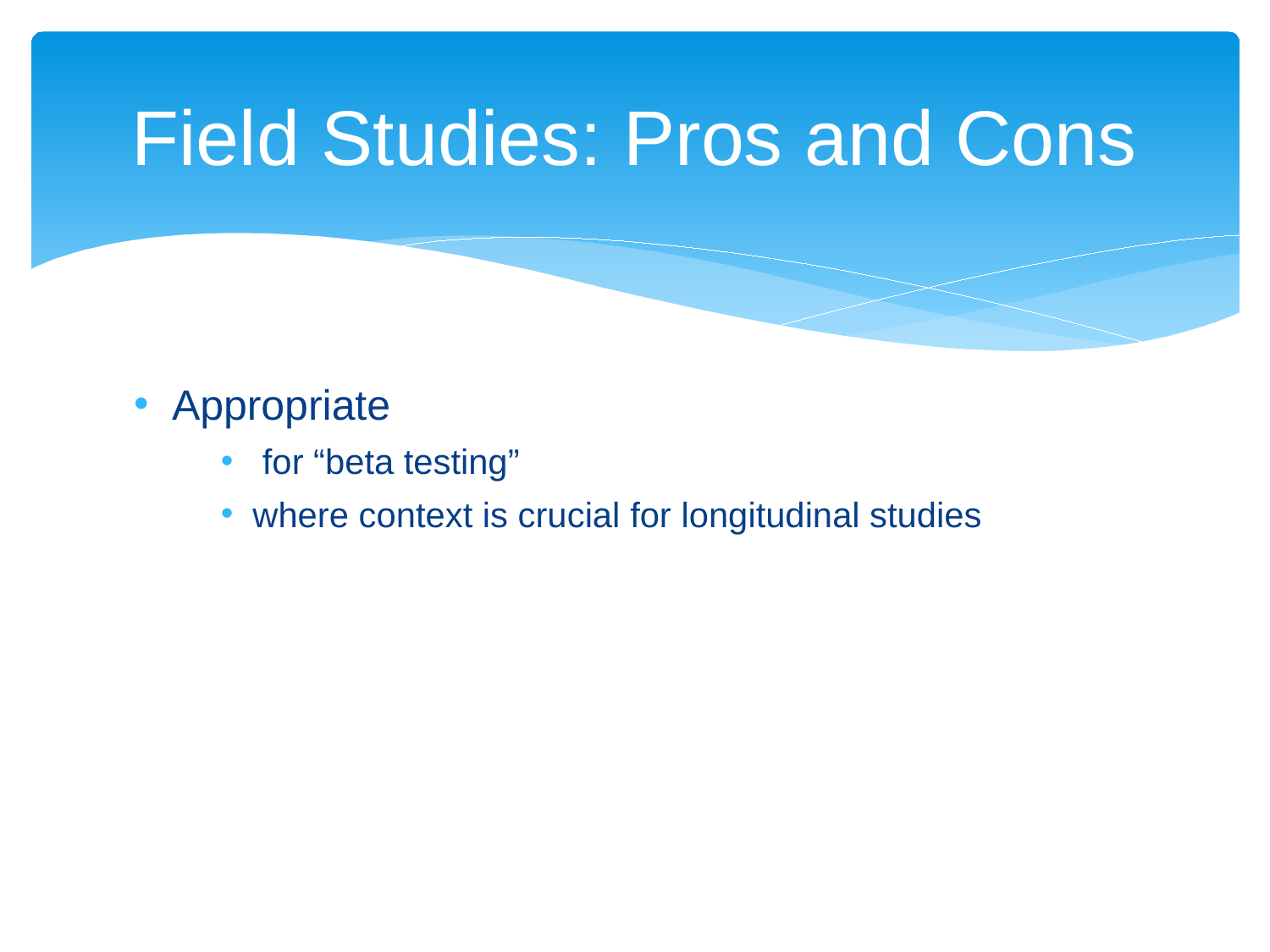

# Field Studies: Pros and Cons
Appropriate
 for “beta testing”
where context is crucial for longitudinal studies